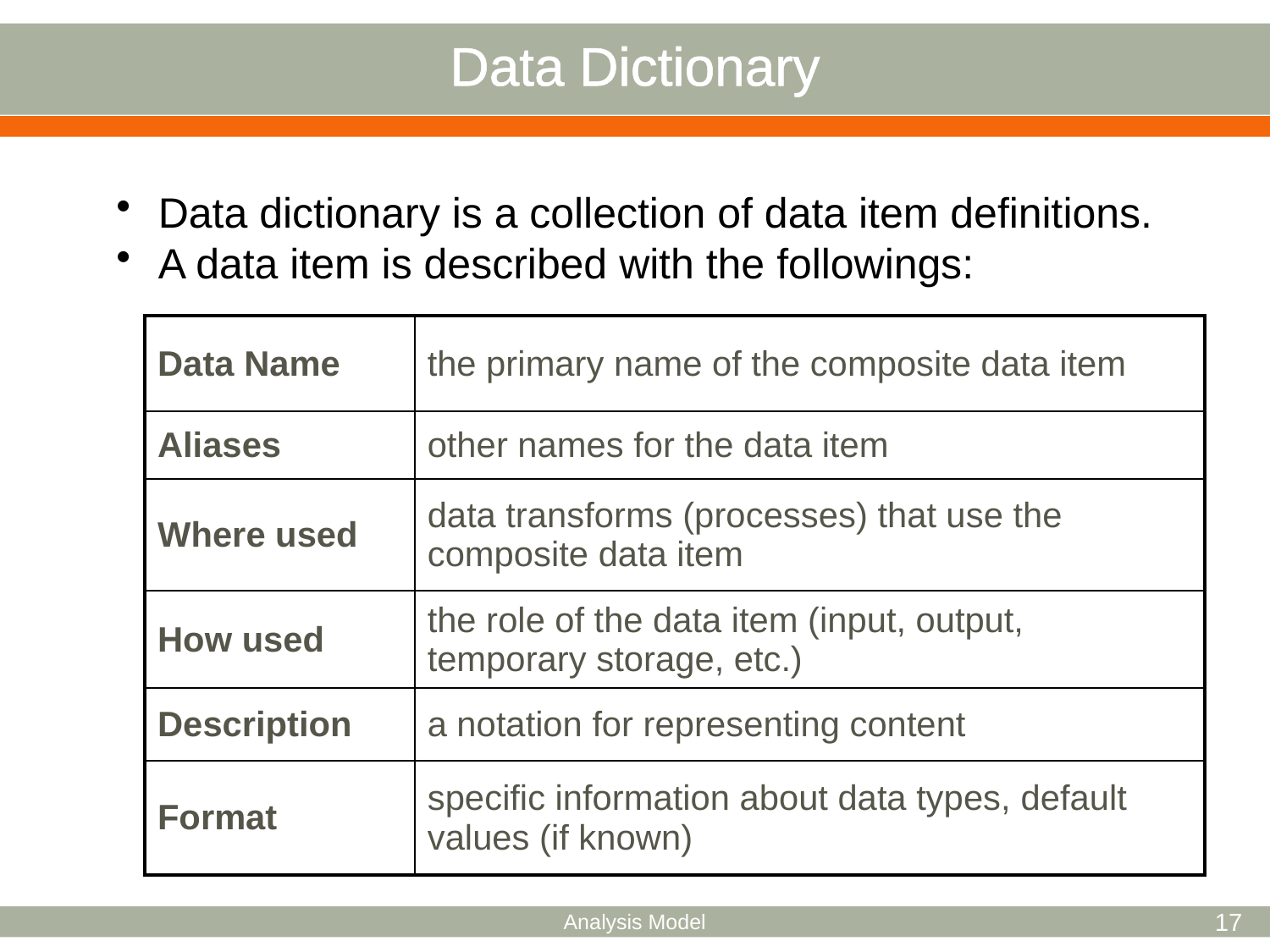

# Data Dictionary
 Data dictionary is a collection of data item definitions.
 A data item is described with the followings:
| Data Name | the primary name of the composite data item |
| --- | --- |
| Aliases | other names for the data item |
| Where used | data transforms (processes) that use the composite data item |
| How used | the role of the data item (input, output, temporary storage, etc.) |
| Description | a notation for representing content |
| Format | specific information about data types, default values (if known) |

Analysis Model
17